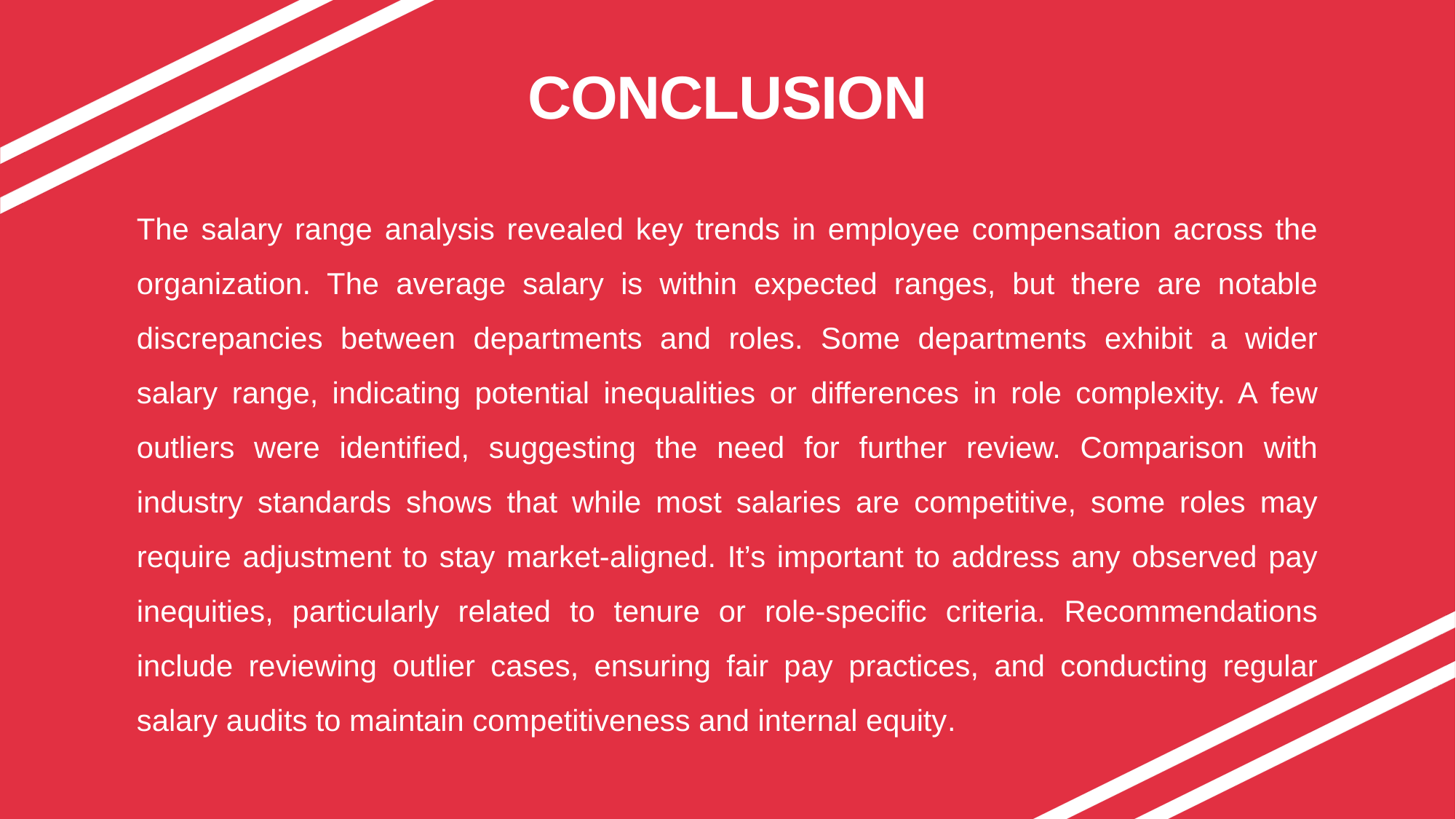

# CONCLUSION
The salary range analysis revealed key trends in employee compensation across the organization. The average salary is within expected ranges, but there are notable discrepancies between departments and roles. Some departments exhibit a wider salary range, indicating potential inequalities or differences in role complexity. A few outliers were identified, suggesting the need for further review. Comparison with industry standards shows that while most salaries are competitive, some roles may require adjustment to stay market-aligned. It’s important to address any observed pay inequities, particularly related to tenure or role-specific criteria. Recommendations include reviewing outlier cases, ensuring fair pay practices, and conducting regular salary audits to maintain competitiveness and internal equity.